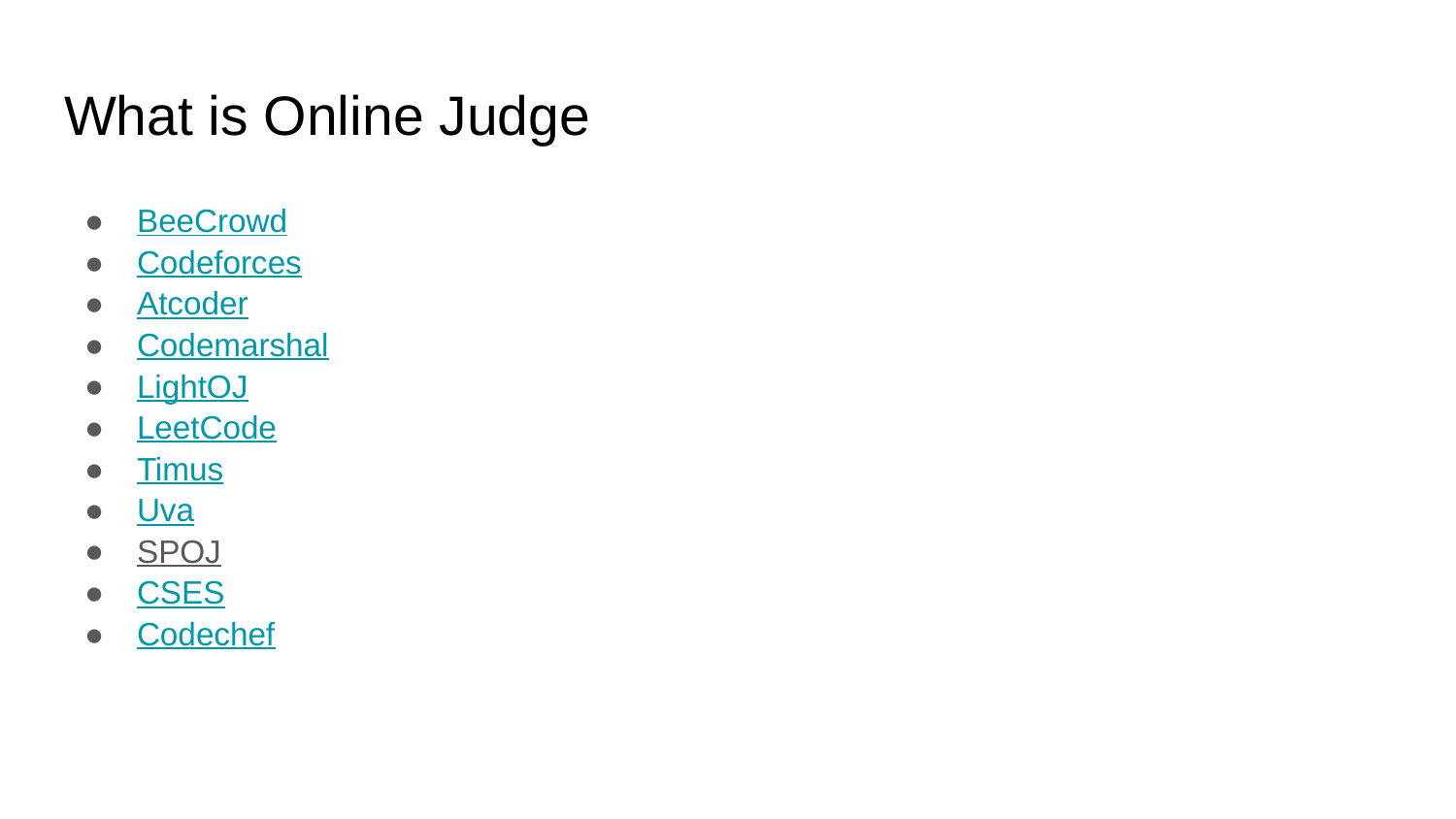

# What is Online Judge
BeeCrowd
Codeforces
Atcoder
Codemarshal
LightOJ
LeetCode
Timus
Uva
SPOJ
CSES
Codechef